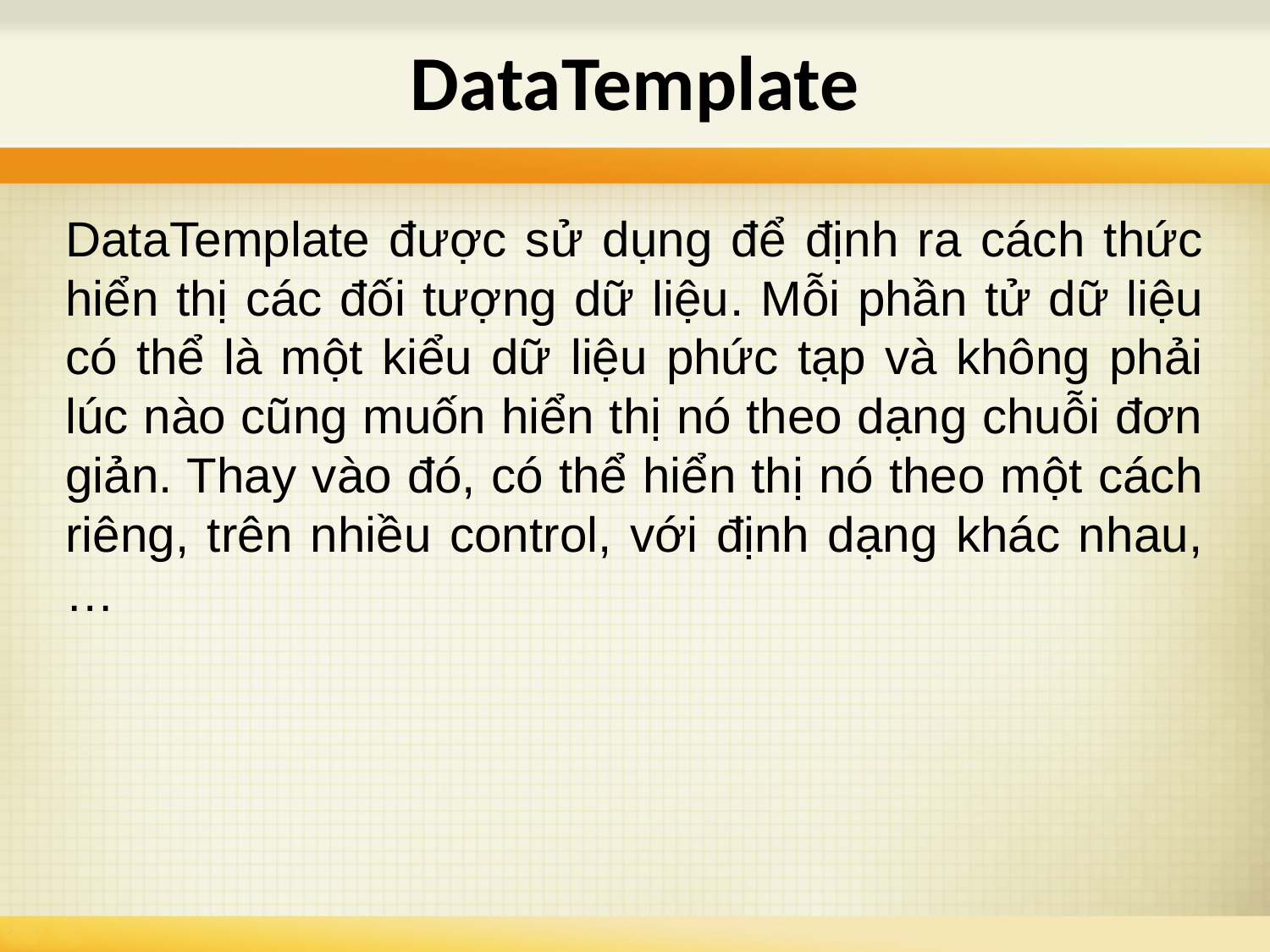

# DataTemplate
DataTemplate được sử dụng để định ra cách thức hiển thị các đối tượng dữ liệu. Mỗi phần tử dữ liệu có thể là một kiểu dữ liệu phức tạp và không phải lúc nào cũng muốn hiển thị nó theo dạng chuỗi đơn giản. Thay vào đó, có thể hiển thị nó theo một cách riêng, trên nhiều control, với định dạng khác nhau,…